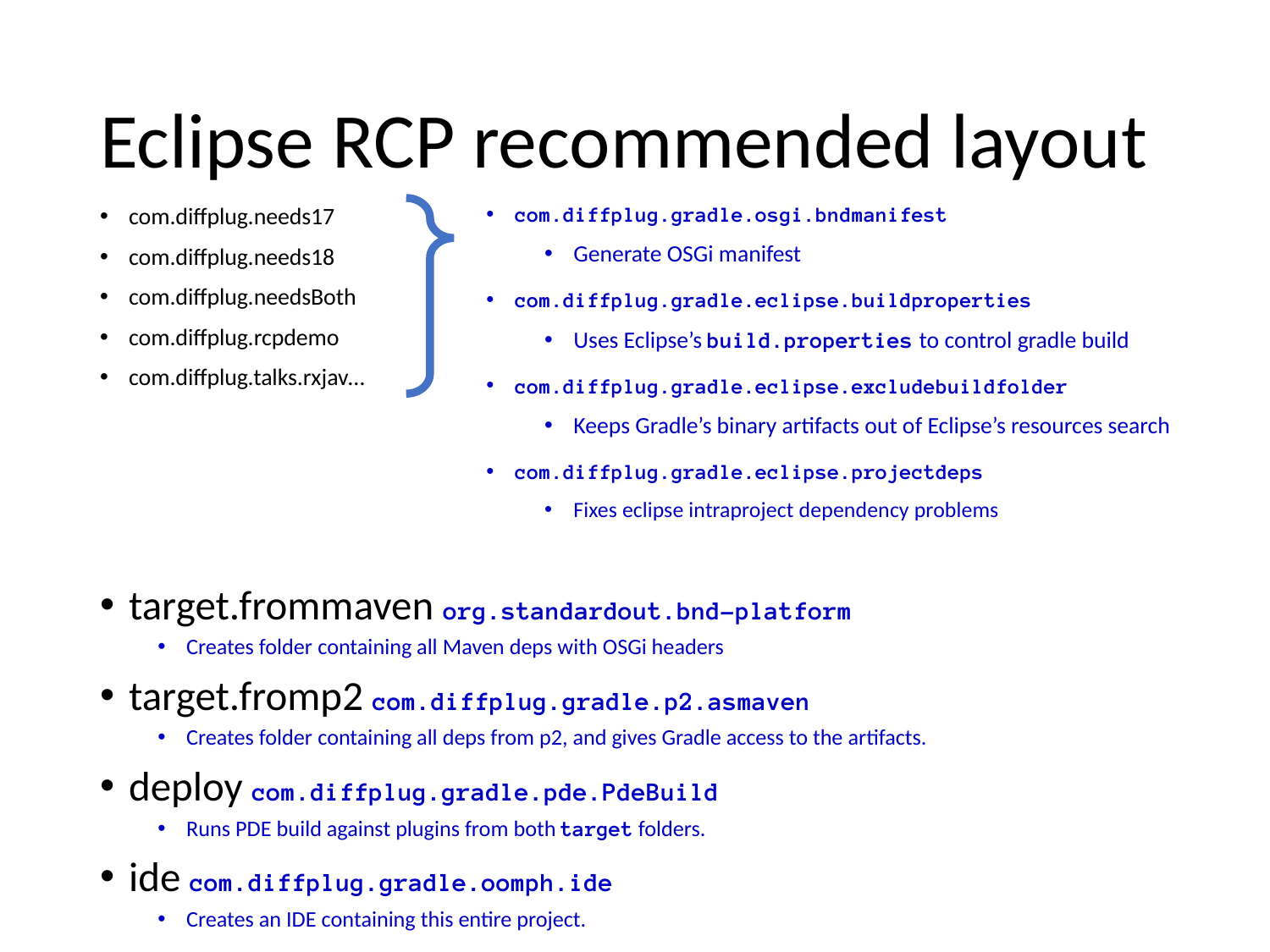

# Eclipse RCP recommended layout
com.diffplug.gradle.osgi.bndmanifest
Generate OSGi manifest
com.diffplug.gradle.eclipse.buildproperties
Uses Eclipse’s build.properties to control gradle build
com.diffplug.gradle.eclipse.excludebuildfolder
Keeps Gradle’s binary artifacts out of Eclipse’s resources search
com.diffplug.gradle.eclipse.projectdeps
Fixes eclipse intraproject dependency problems

com.diffplug.needs17
com.diffplug.needs18
com.diffplug.needsBoth
com.diffplug.rcpdemo
com.diffplug.talks.rxjav…

target.frommaven org.standardout.bnd-platform
Creates folder containing all Maven deps with OSGi headers
target.fromp2 com.diffplug.gradle.p2.asmaven
Creates folder containing all deps from p2, and gives Gradle access to the artifacts.
deploy com.diffplug.gradle.pde.PdeBuild
Runs PDE build against plugins from both target folders.
ide com.diffplug.gradle.oomph.ide
Creates an IDE containing this entire project.